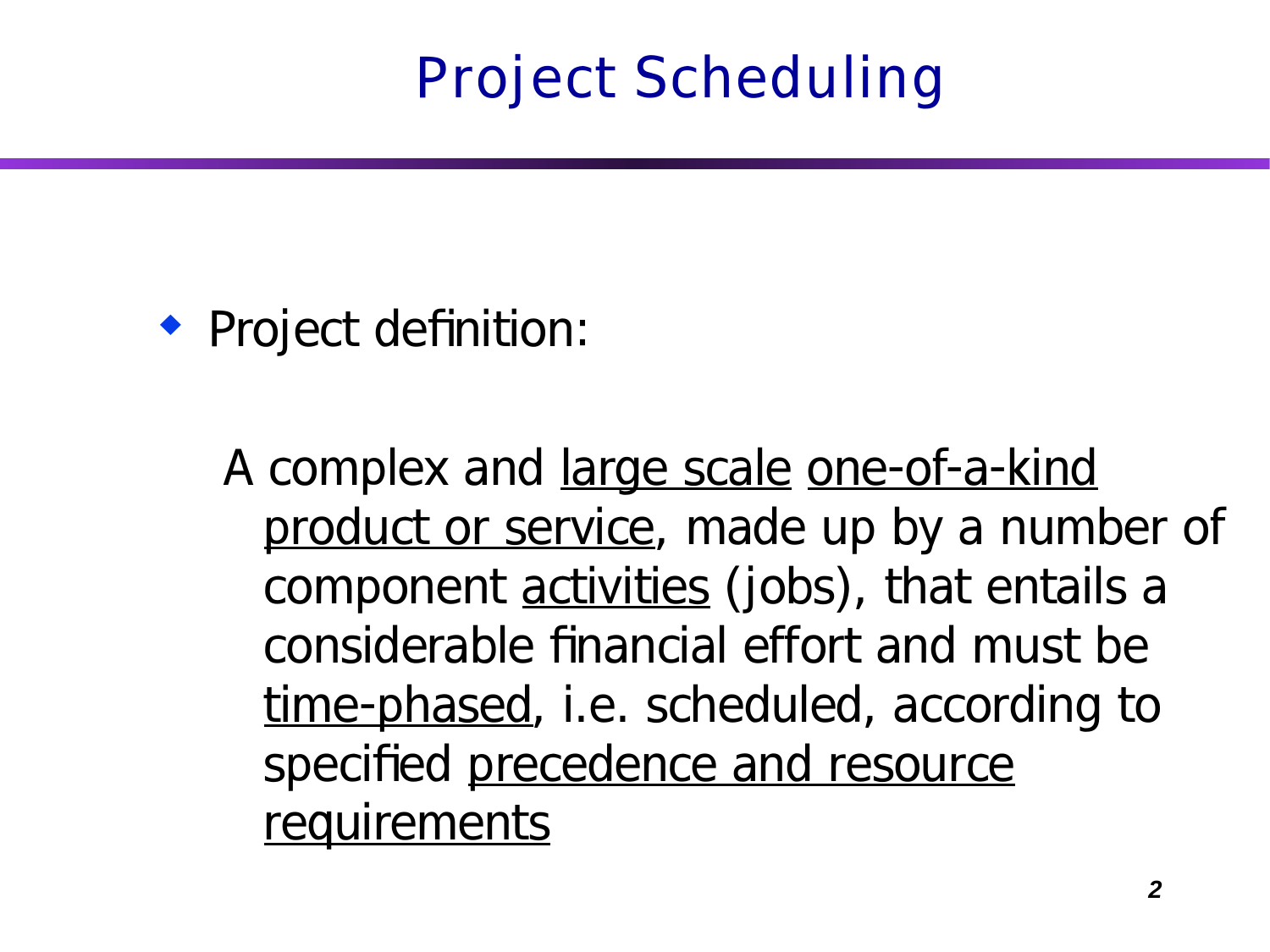

# Project Scheduling

Project definition:

A complex and large scale one-of-a-kind product or service, made up by a number of component activities (jobs), that entails a considerable financial effort and must be time-phased, i.e. scheduled, according to specified precedence and resource requirements
2